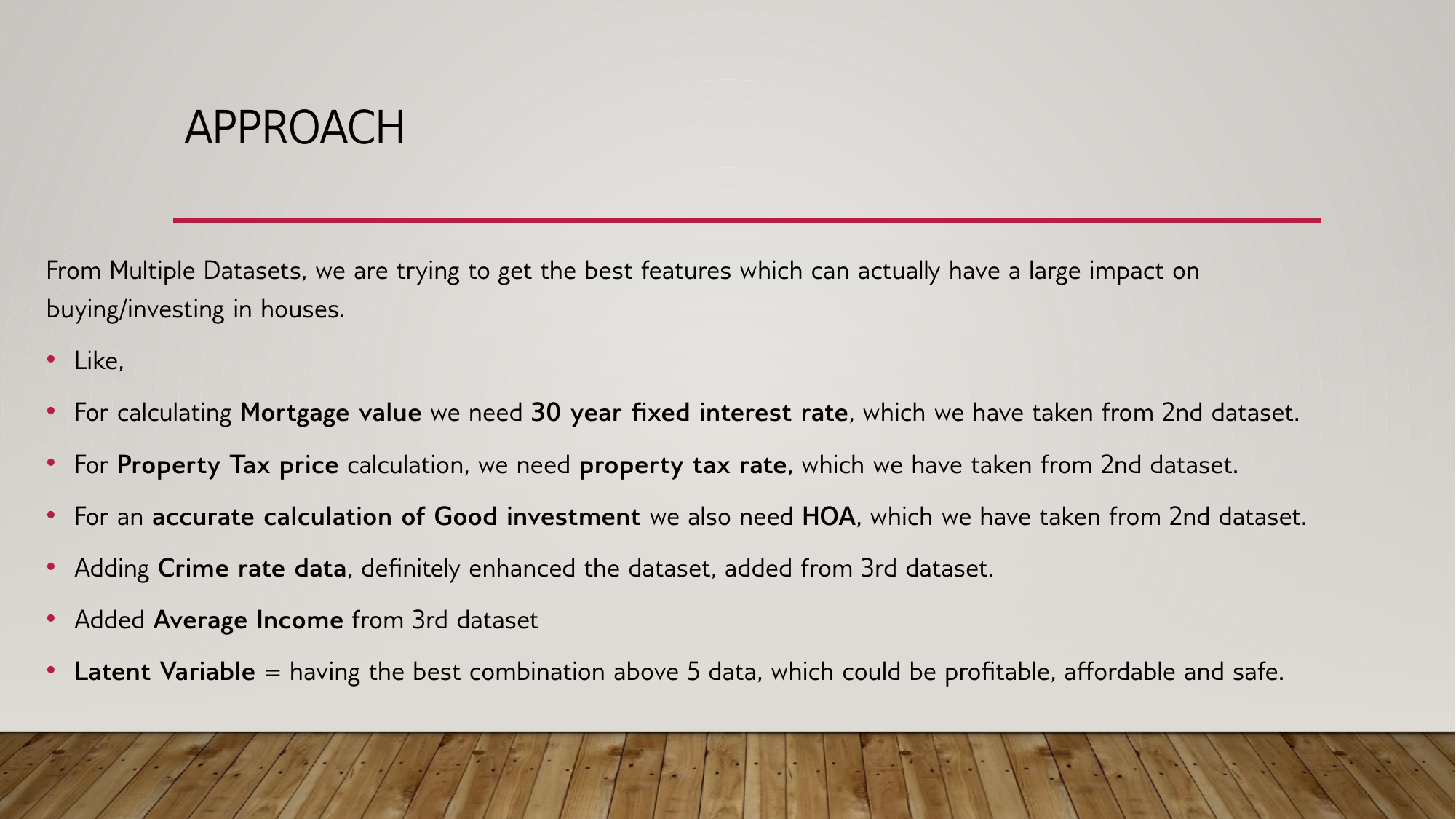

# APPROACH
From Multiple Datasets, we are trying to get the best features which can actually have a large impact on buying/investing in houses.
Like,
For calculating Mortgage value we need 30 year fixed interest rate, which we have taken from 2nd dataset.
For Property Tax price calculation, we need property tax rate, which we have taken from 2nd dataset.
For an accurate calculation of Good investment we also need HOA, which we have taken from 2nd dataset.
Adding Crime rate data, definitely enhanced the dataset, added from 3rd dataset.
Added Average Income from 3rd dataset
Latent Variable = having the best combination above 5 data, which could be profitable, affordable and safe.